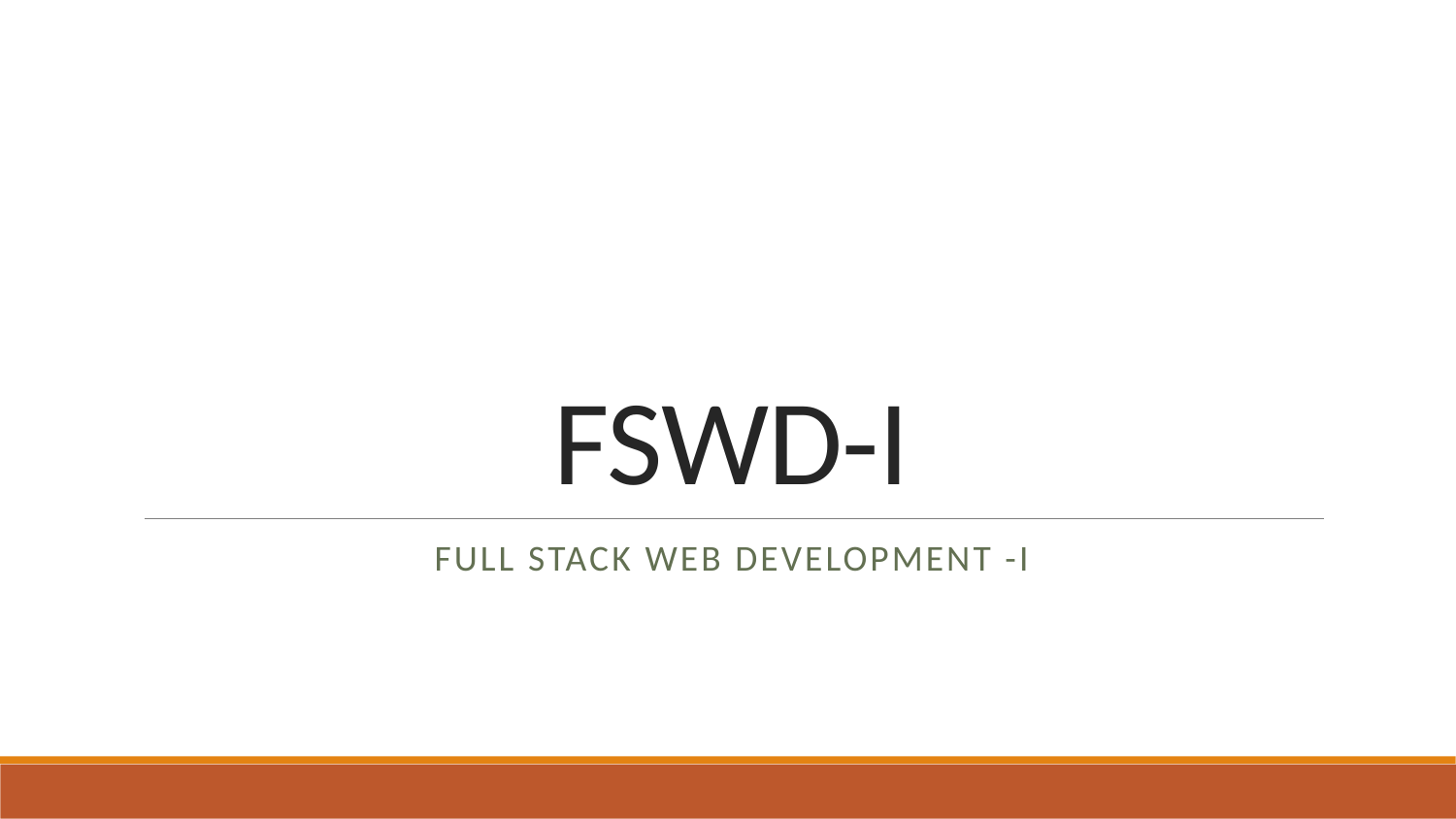

# FSWD-I
Full stack web development -I